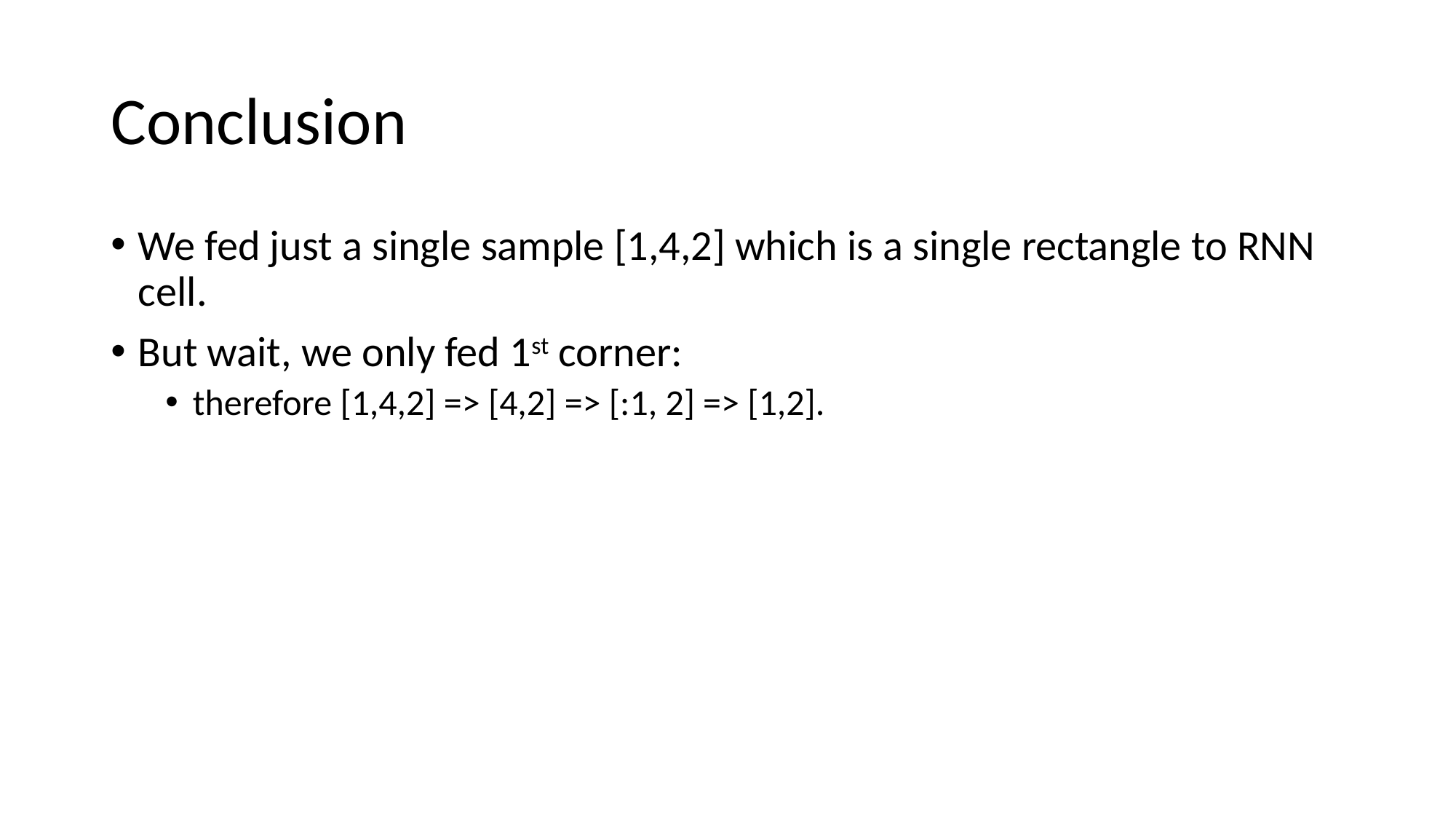

# Conclusion
We fed just a single sample [1,4,2] which is a single rectangle to RNN cell.
But wait, we only fed 1st corner:
therefore [1,4,2] => [4,2] => [:1, 2] => [1,2].